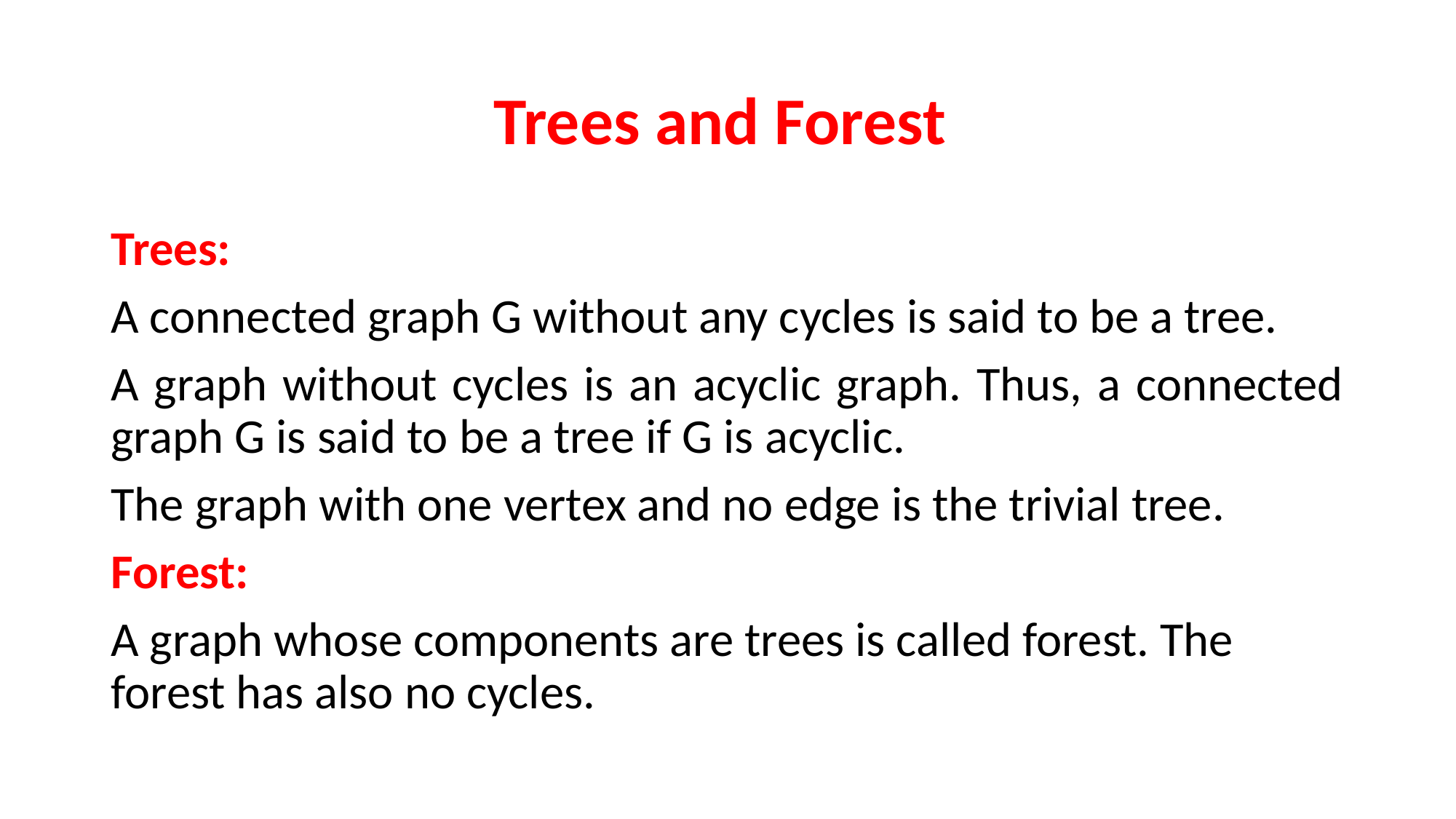

# Trees and Forest
Trees:
A connected graph G without any cycles is said to be a tree.
A graph without cycles is an acyclic graph. Thus, a connected graph G is said to be a tree if G is acyclic.
The graph with one vertex and no edge is the trivial tree.
Forest:
A graph whose components are trees is called forest. The forest has also no cycles.